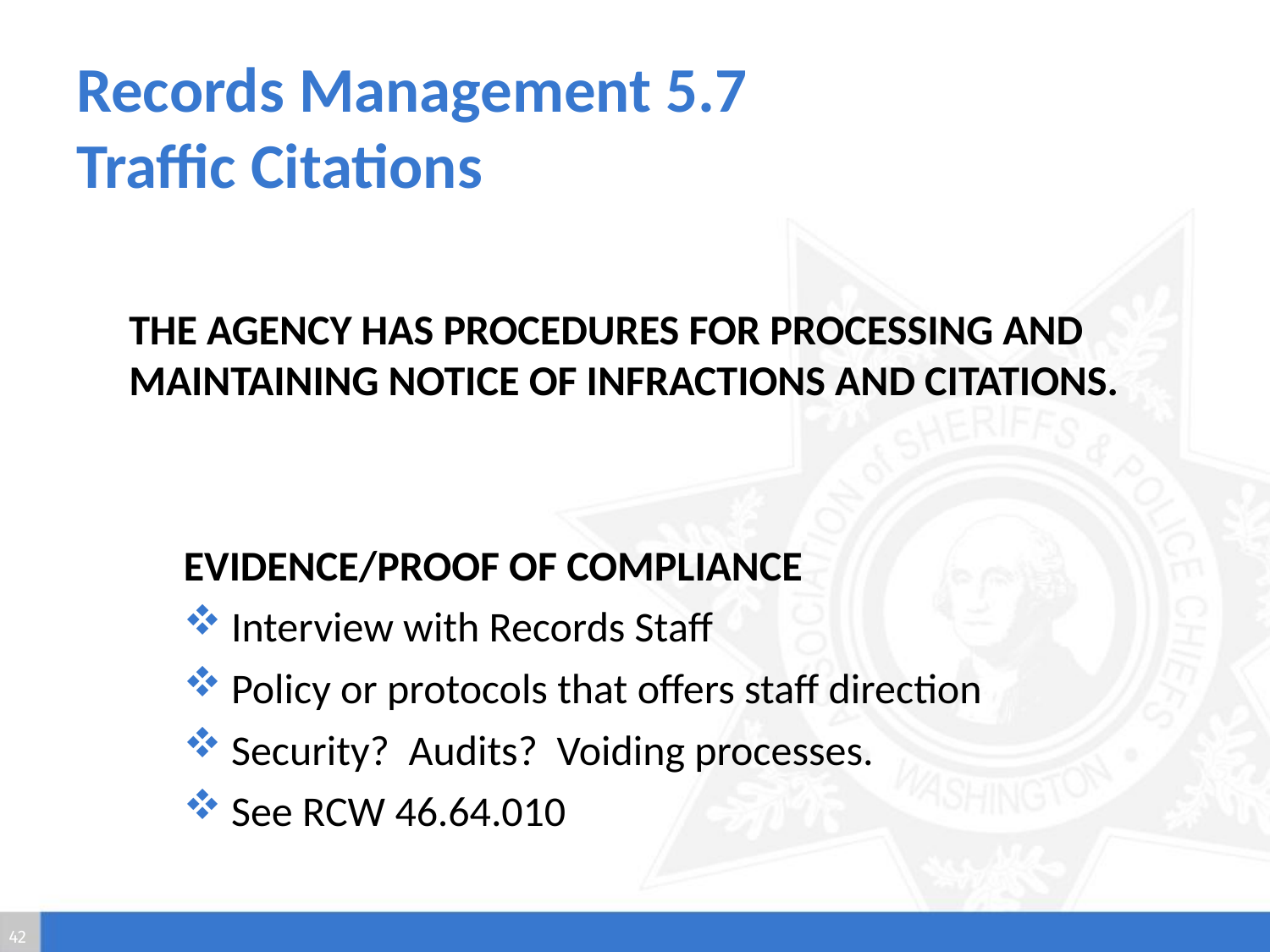

# Records Management 5.7 Traffic Citations
The agency has procedures for processing and maintaining notice of infractions and citations.

Evidence/Proof of Compliance
Interview with Records Staff
Policy or protocols that offers staff direction
Security?  Audits?  Voiding processes.
See RCW 46.64.010
42